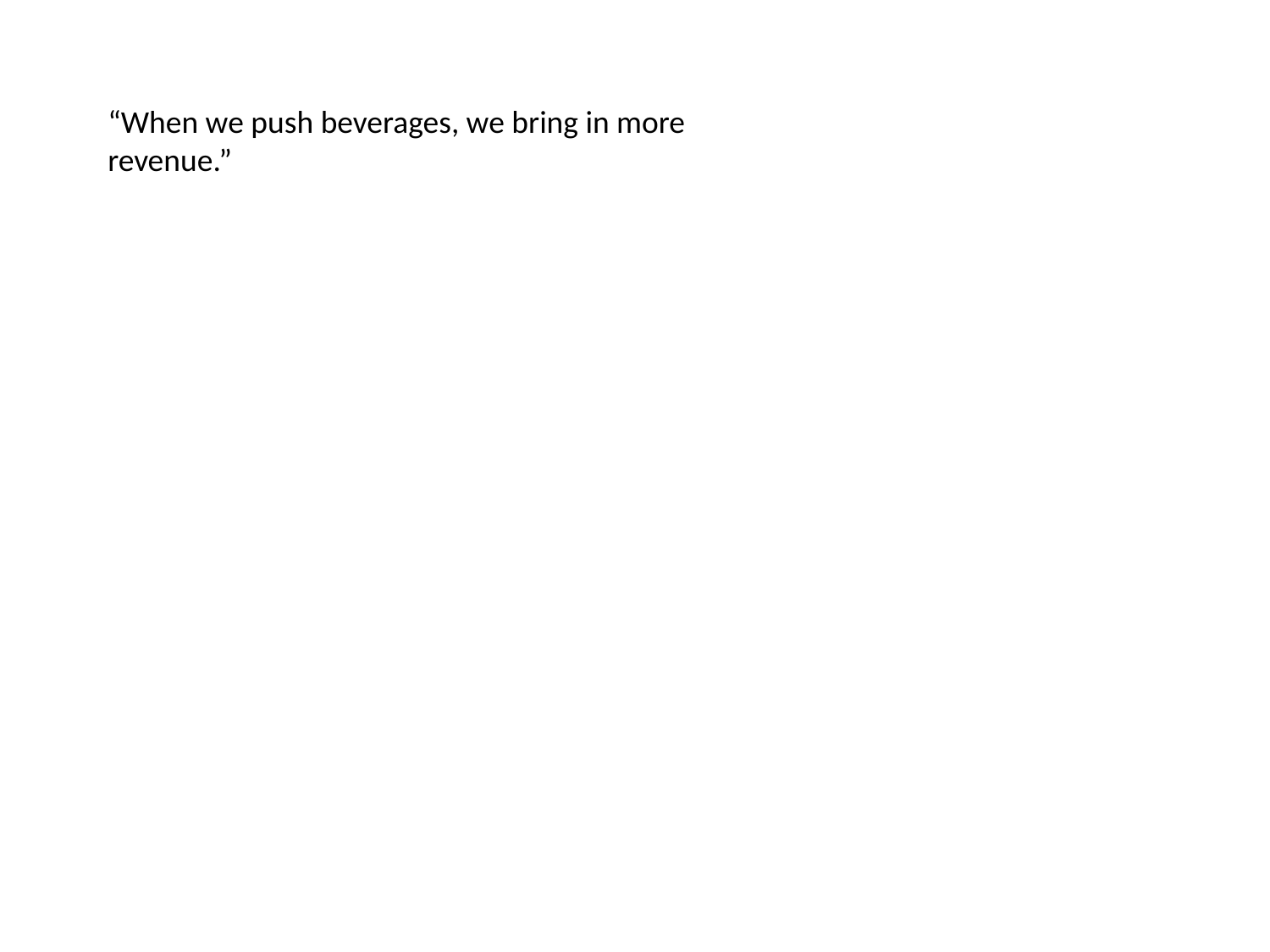

“When we push beverages, we bring in more revenue.”